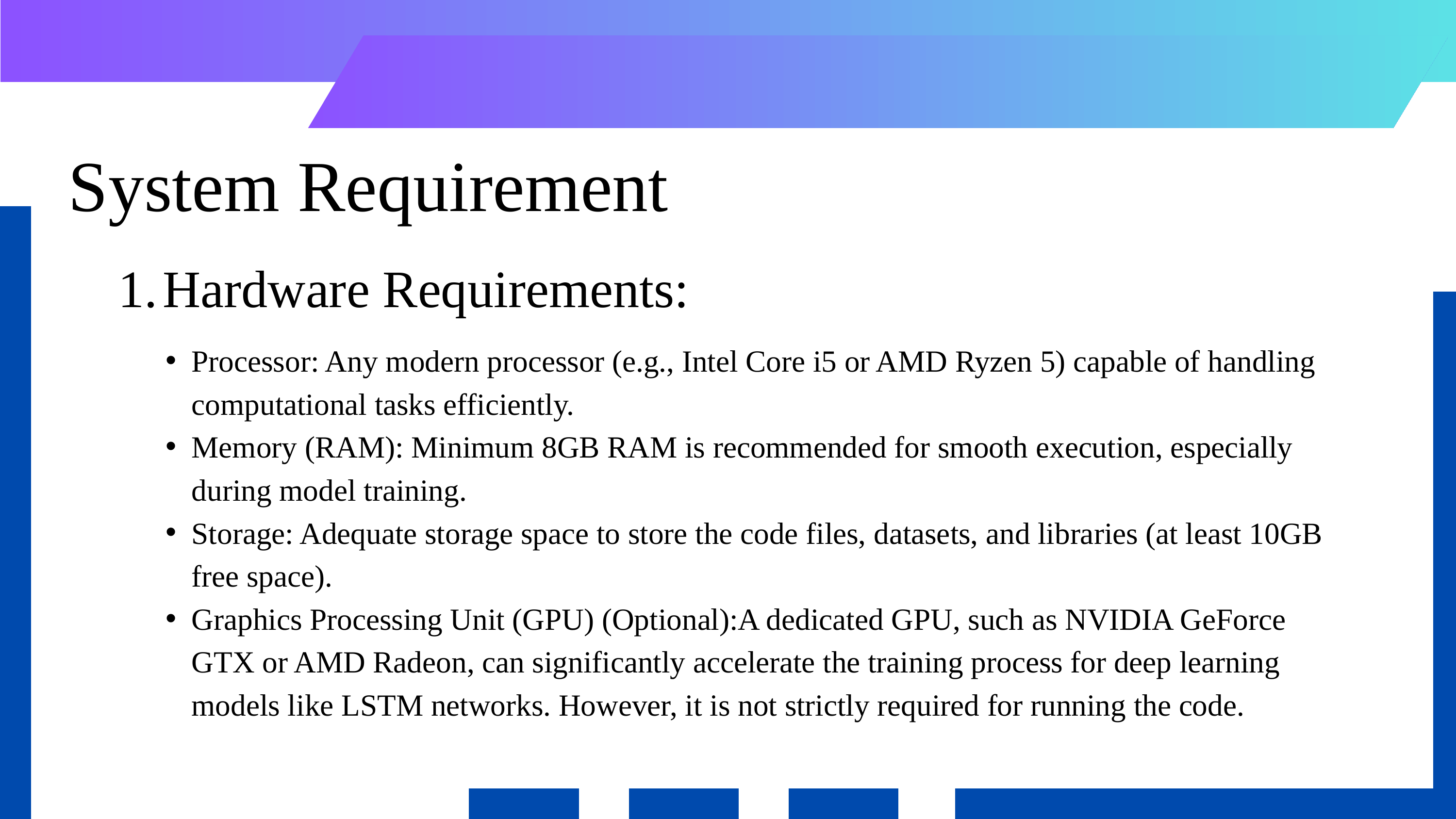

System Requirement

Hardware Requirements:

Processor: Any modern processor (e.g., Intel Core i5 or AMD Ryzen 5) capable of handling computational tasks efficiently.
Memory (RAM): Minimum 8GB RAM is recommended for smooth execution, especially during model training.
Storage: Adequate storage space to store the code files, datasets, and libraries (at least 10GB free space).
Graphics Processing Unit (GPU) (Optional):A dedicated GPU, such as NVIDIA GeForce GTX or AMD Radeon, can significantly accelerate the training process for deep learning models like LSTM networks. However, it is not strictly required for running the code.